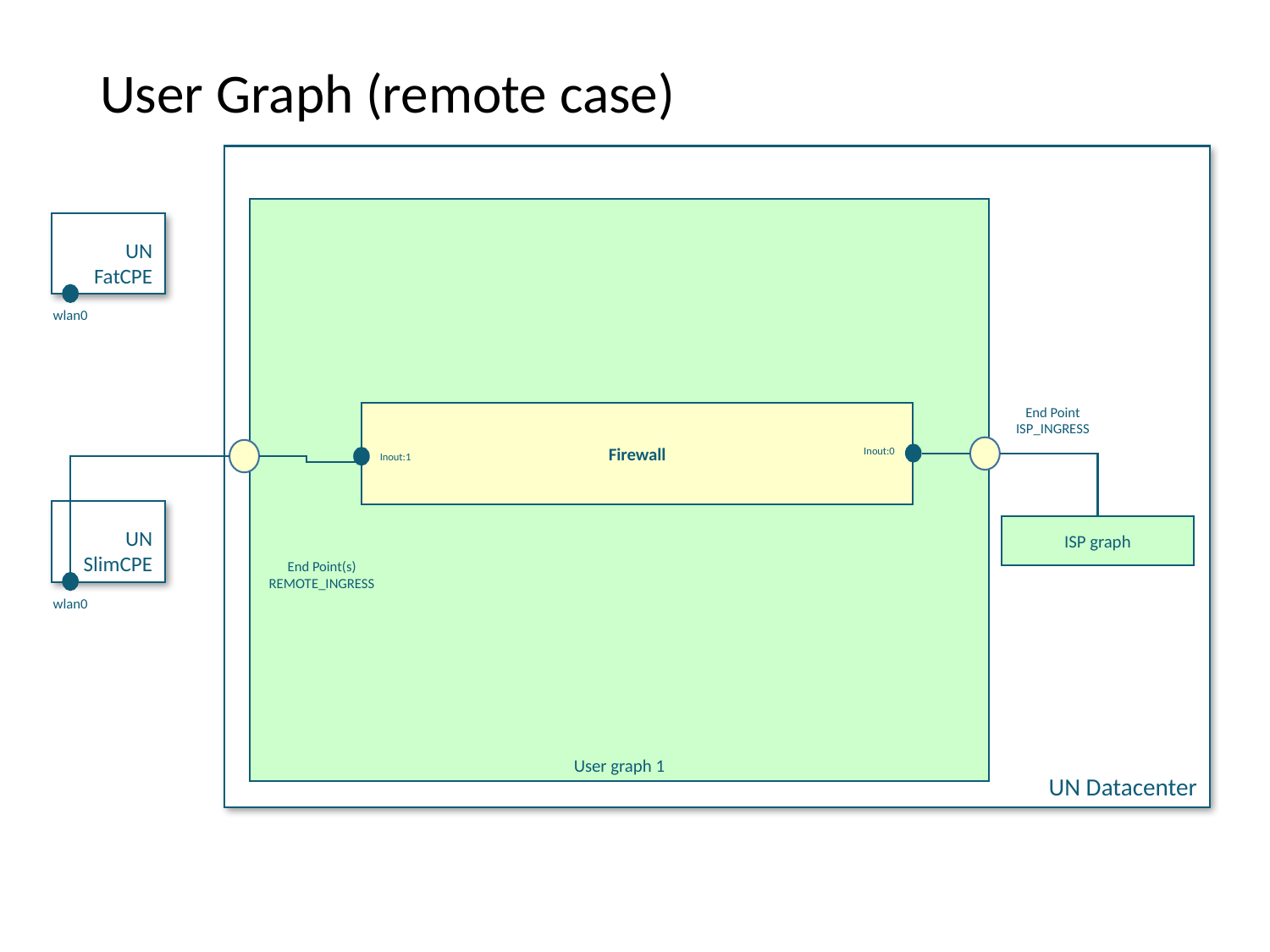

User Graph (remote case)
UN Datacenter
User graph 1
UN FatCPE

wlan0
End Point
ISP_INGRESS
Firewall

Inout:0

Inout:1

UN SlimCPE
ISP graph
End Point(s)
REMOTE_INGRESS

wlan0